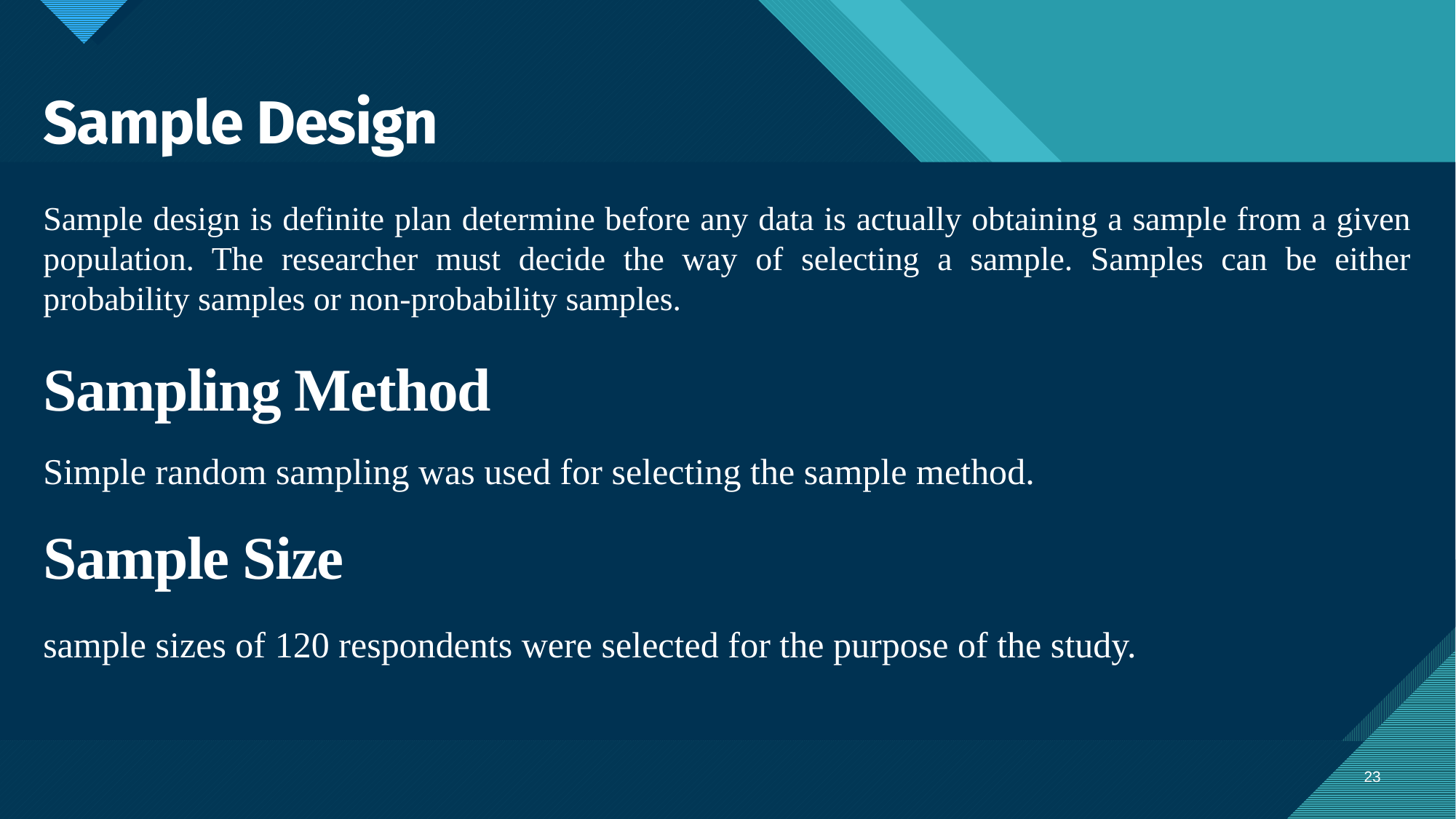

# Sample Design
Sample design is definite plan determine before any data is actually obtaining a sample from a given population. The researcher must decide the way of selecting a sample. Samples can be either probability samples or non-probability samples.
Sampling Method
Simple random sampling was used for selecting the sample method.
Sample Size
sample sizes of 120 respondents were selected for the purpose of the study.
23